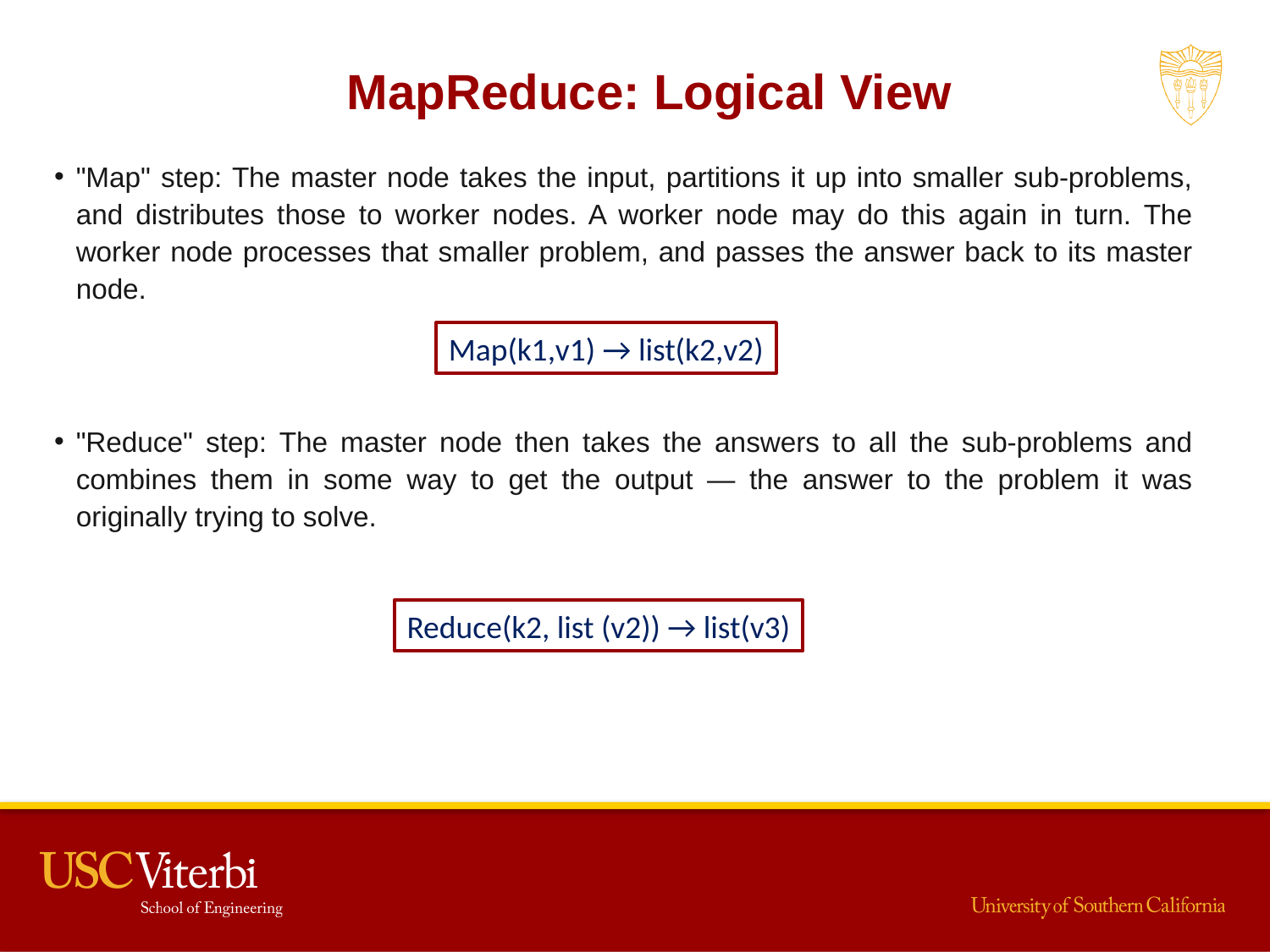

MapReduce: Logical View
"Map" step: The master node takes the input, partitions it up into smaller sub-problems, and distributes those to worker nodes. A worker node may do this again in turn. The worker node processes that smaller problem, and passes the answer back to its master node.

"Reduce" step: The master node then takes the answers to all the sub-problems and combines them in some way to get the output — the answer to the problem it was originally trying to solve.

Map(k1,v1) → list(k2,v2)
Reduce(k2, list (v2)) → list(v3)